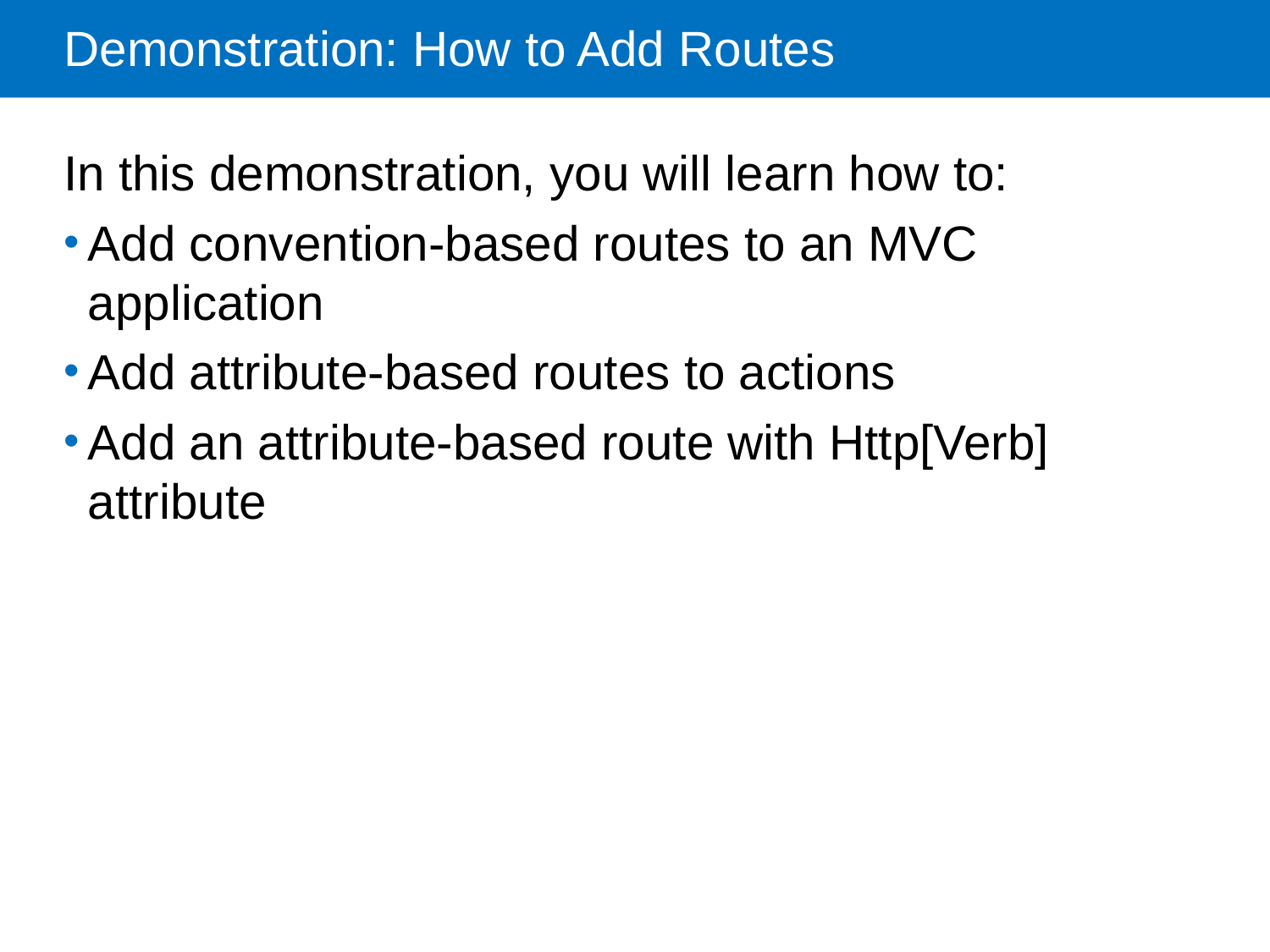

# Demonstration: How to Add Routes
In this demonstration, you will learn how to:
Add convention-based routes to an MVC application
Add attribute-based routes to actions
Add an attribute-based route with Http[Verb] attribute